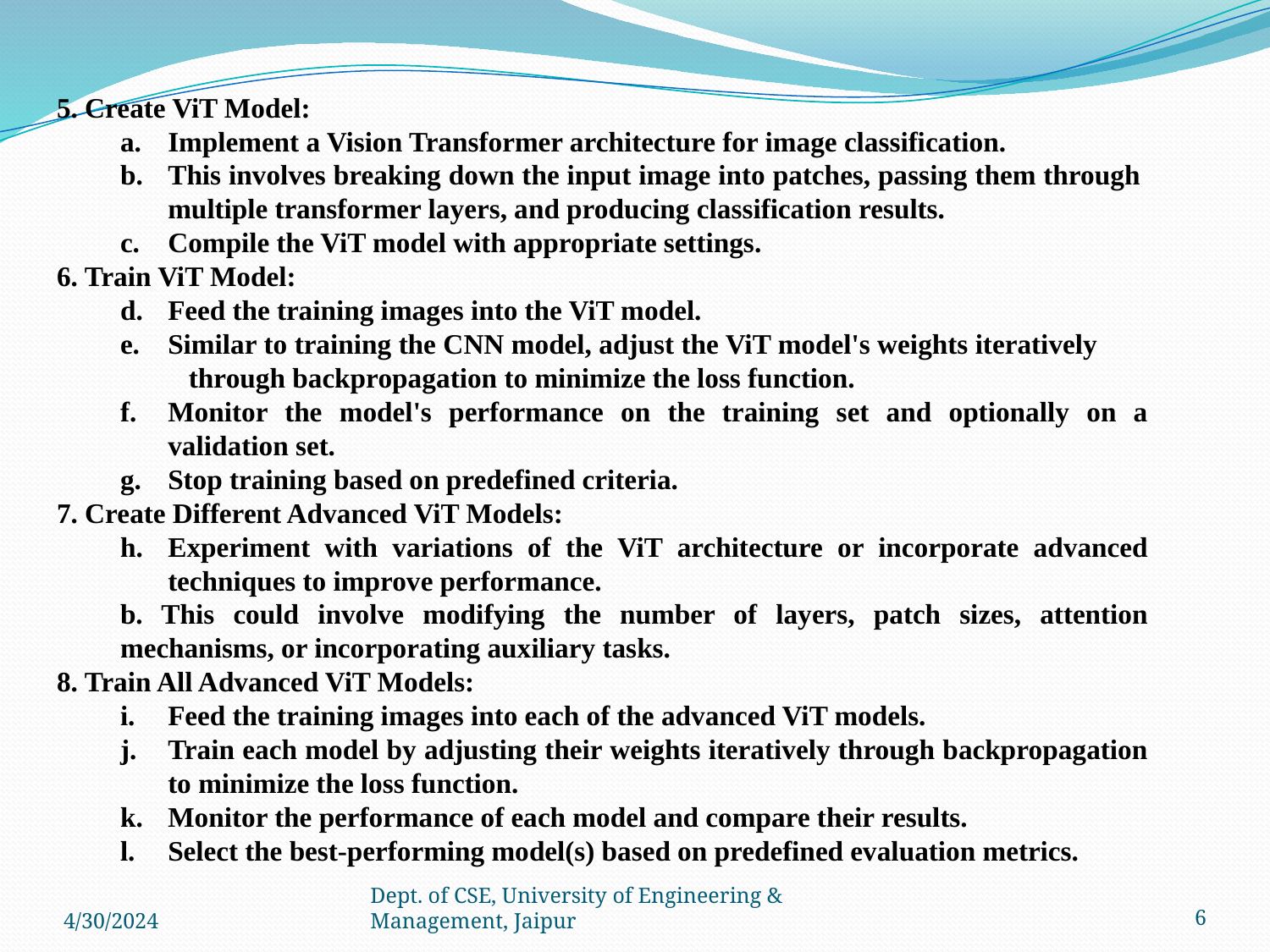

5. Create ViT Model:
Implement a Vision Transformer architecture for image classification.
This involves breaking down the input image into patches, passing them through  multiple transformer layers, and producing classification results.
Compile the ViT model with appropriate settings.
6. Train ViT Model:
Feed the training images into the ViT model.
Similar to training the CNN model, adjust the ViT model's weights iteratively           through backpropagation to minimize the loss function.
Monitor the model's performance on the training set and optionally on a validation set.
Stop training based on predefined criteria.
7. Create Different Advanced ViT Models:
Experiment with variations of the ViT architecture or incorporate advanced techniques to improve performance.
b. This could involve modifying the number of layers, patch sizes, attention mechanisms, or incorporating auxiliary tasks.
8. Train All Advanced ViT Models:
Feed the training images into each of the advanced ViT models.
Train each model by adjusting their weights iteratively through backpropagation to minimize the loss function.
Monitor the performance of each model and compare their results.
Select the best-performing model(s) based on predefined evaluation metrics.
4/30/2024
Dept. of CSE, University of Engineering & Management, Jaipur
6